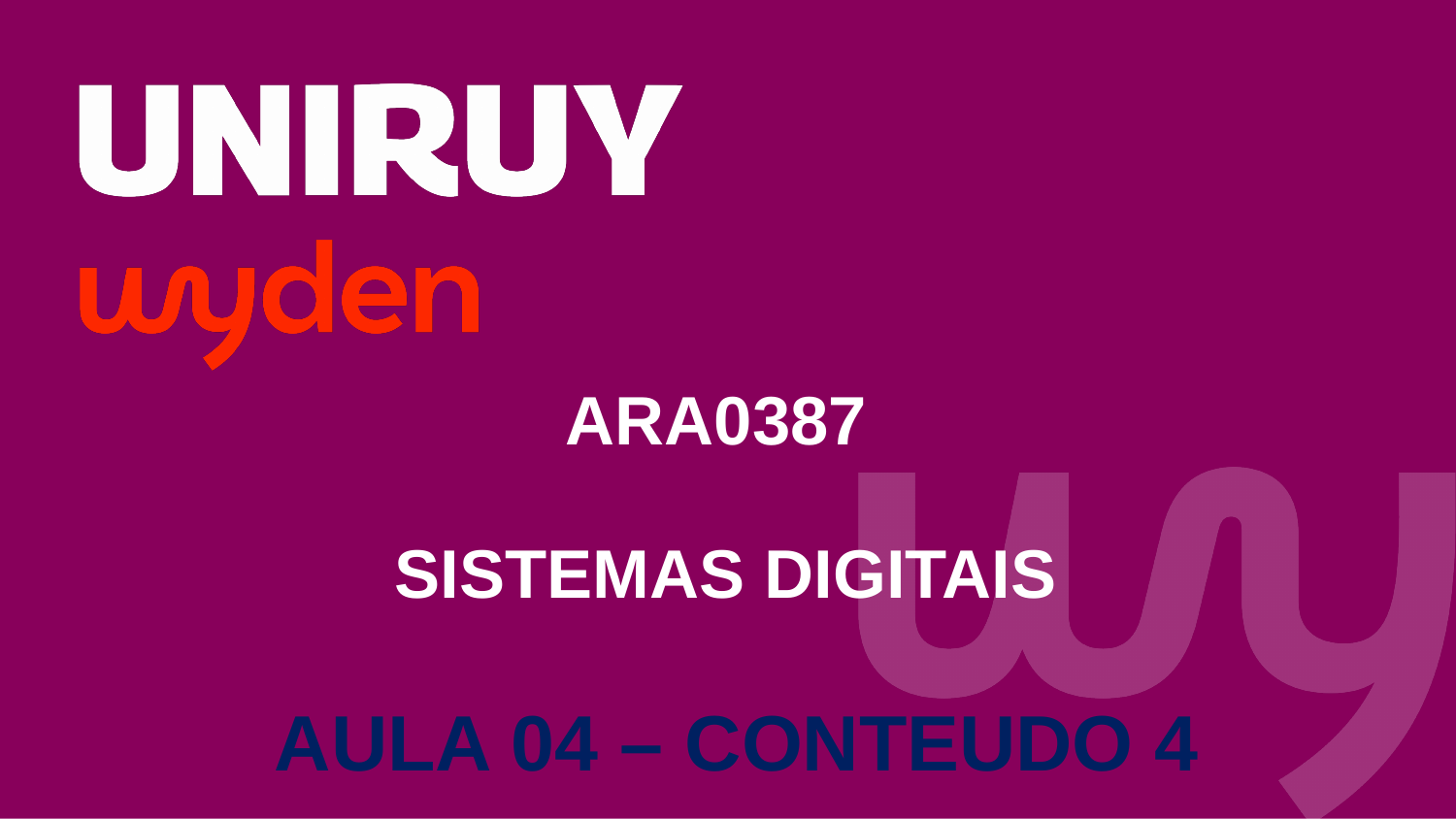

ARA0387

SISTEMAS DIGITAIS

 AULA 04 – CONTEUDO 4